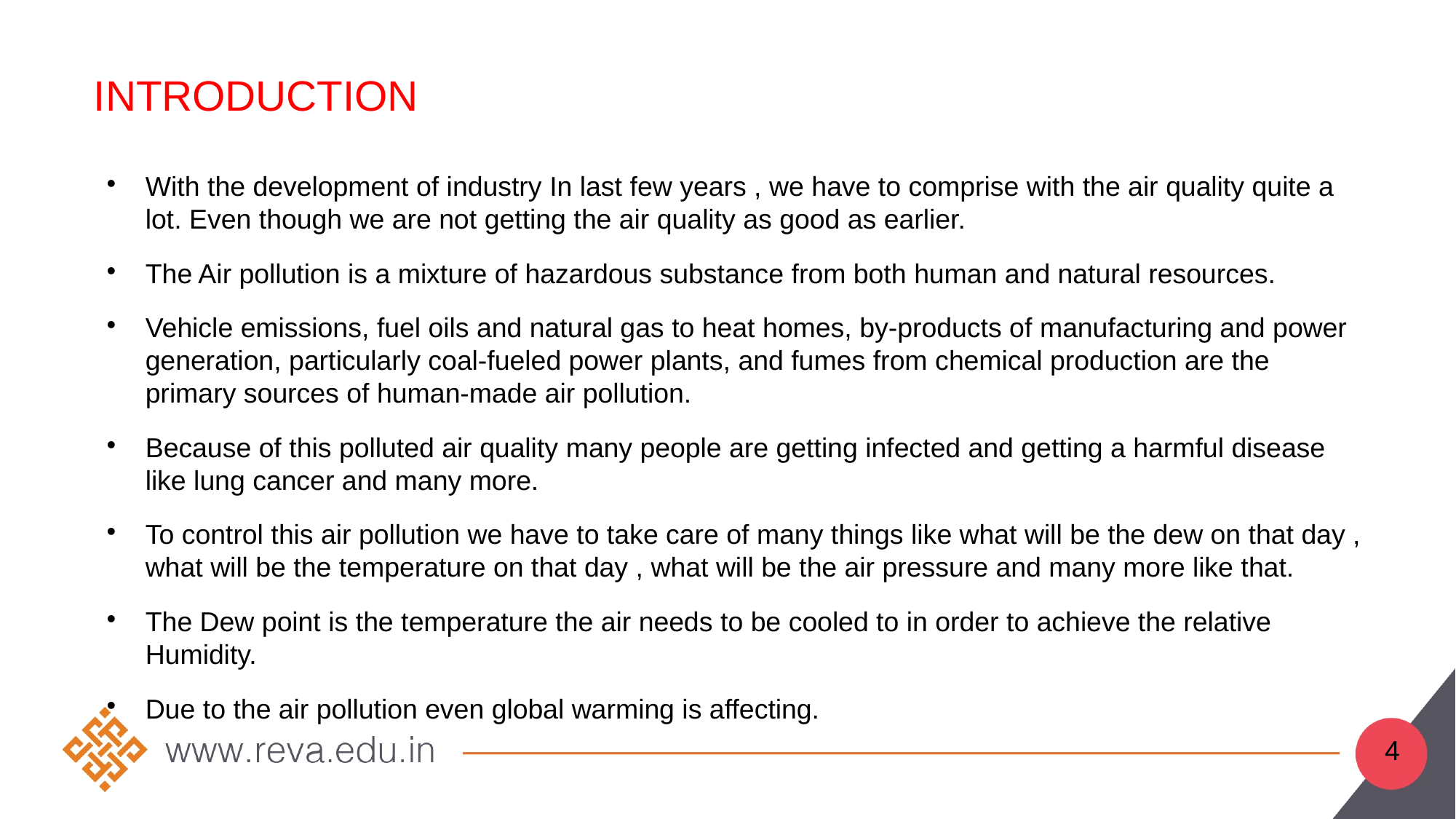

# Introduction
With the development of industry In last few years , we have to comprise with the air quality quite a lot. Even though we are not getting the air quality as good as earlier.
The Air pollution is a mixture of hazardous substance from both human and natural resources.
Vehicle emissions, fuel oils and natural gas to heat homes, by-products of manufacturing and power generation, particularly coal-fueled power plants, and fumes from chemical production are the primary sources of human-made air pollution.
Because of this polluted air quality many people are getting infected and getting a harmful disease like lung cancer and many more.
To control this air pollution we have to take care of many things like what will be the dew on that day , what will be the temperature on that day , what will be the air pressure and many more like that.
The Dew point is the temperature the air needs to be cooled to in order to achieve the relative Humidity.
Due to the air pollution even global warming is affecting.

4